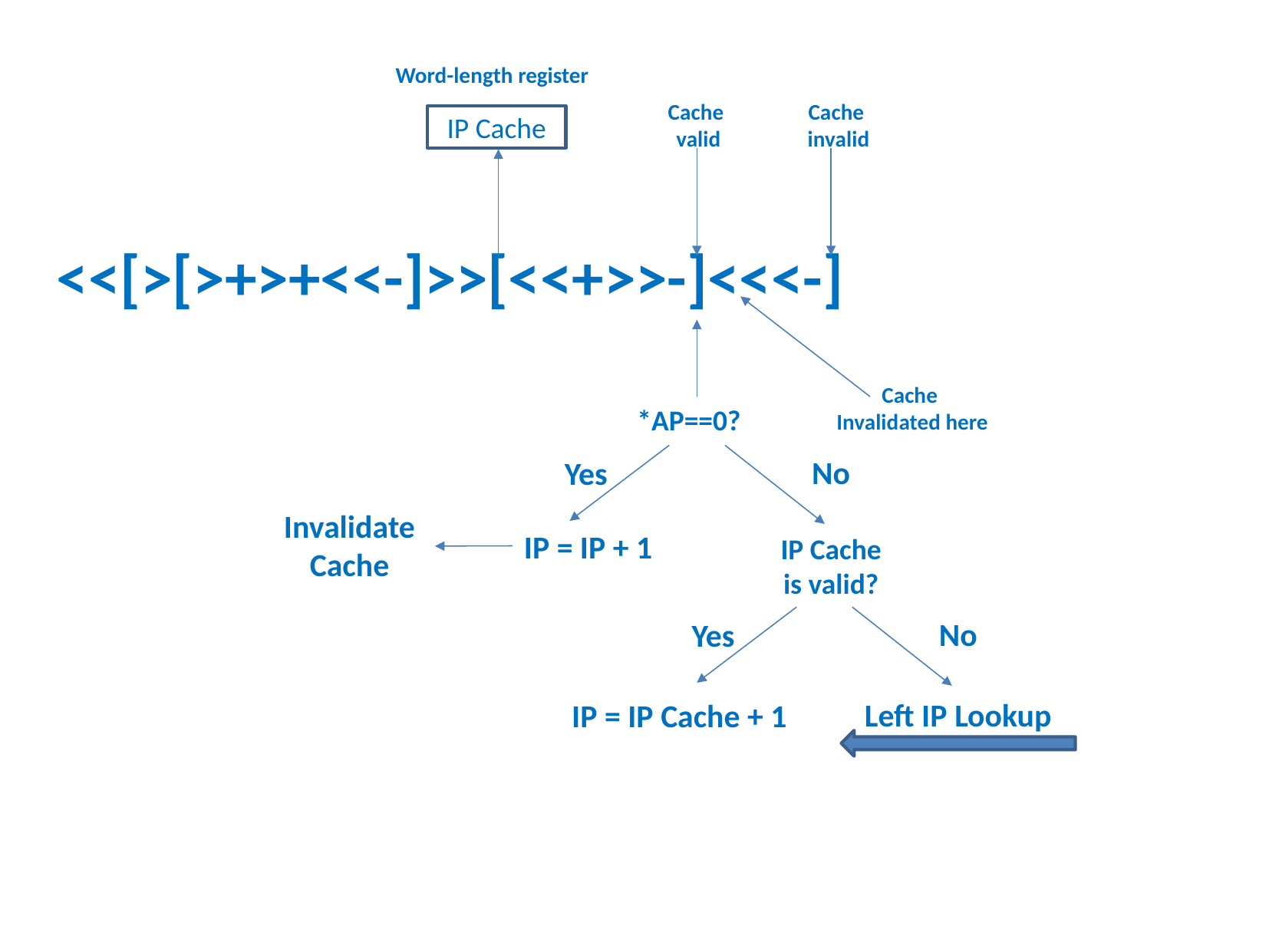

Word-length register
Cache
valid
Cache
invalid
IP Cache
<<[>[>+>+<<-]>>[<<+>>-]<<<-]
Cache
Invalidated here
*AP==0?
No
Yes
Invalidate
Cache
IP = IP + 1
IP Cache is valid?
No
Yes
Left IP Lookup
IP = IP Cache + 1